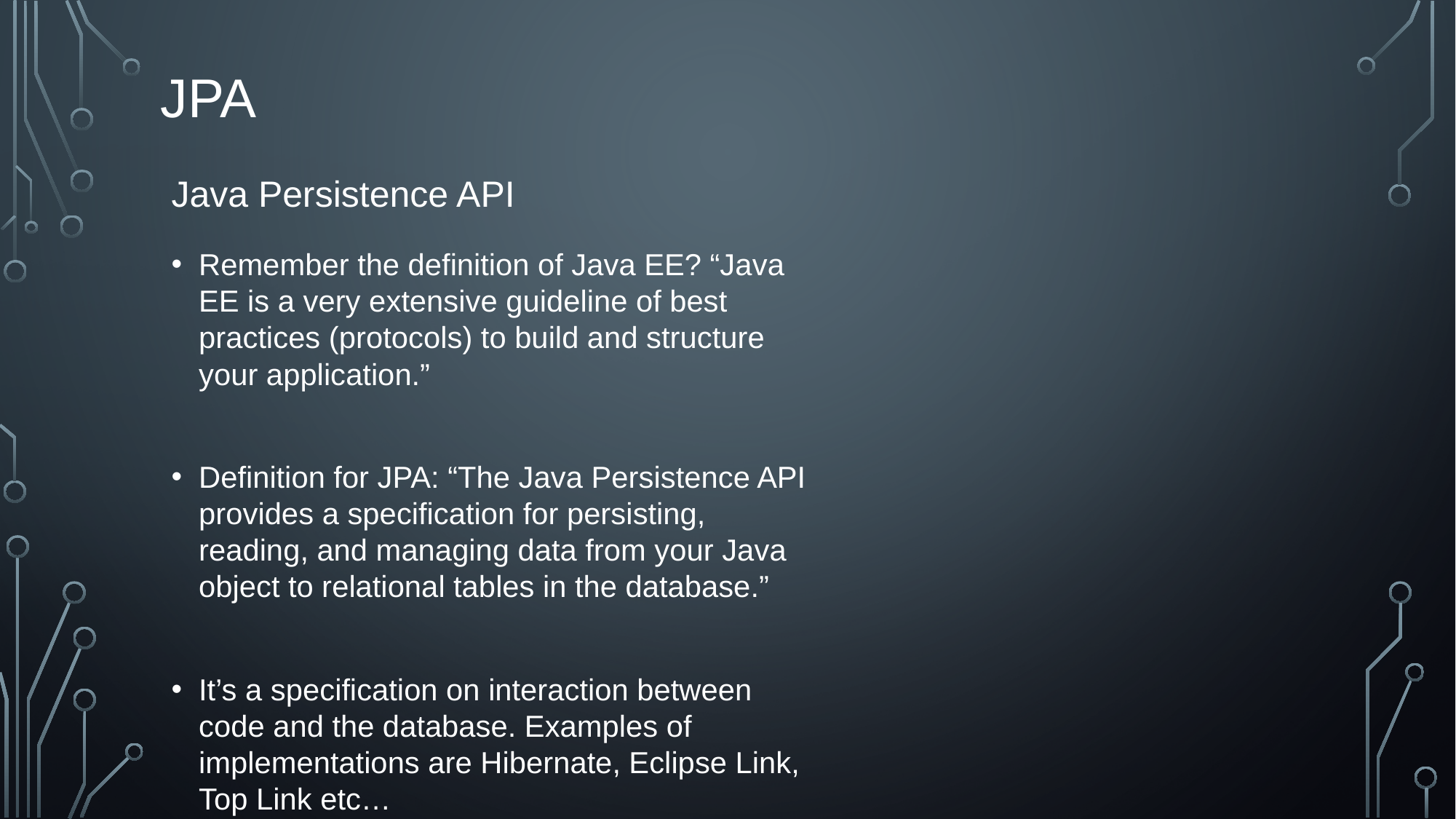

# JPA
Java Persistence API
Remember the definition of Java EE? “Java EE is a very extensive guideline of best practices (protocols) to build and structure your application.”

Definition for JPA: “The Java Persistence API provides a specification for persisting, reading, and managing data from your Java object to relational tables in the database.”

It’s a specification on interaction between code and the database. Examples of implementations are Hibernate, Eclipse Link, Top Link etc…